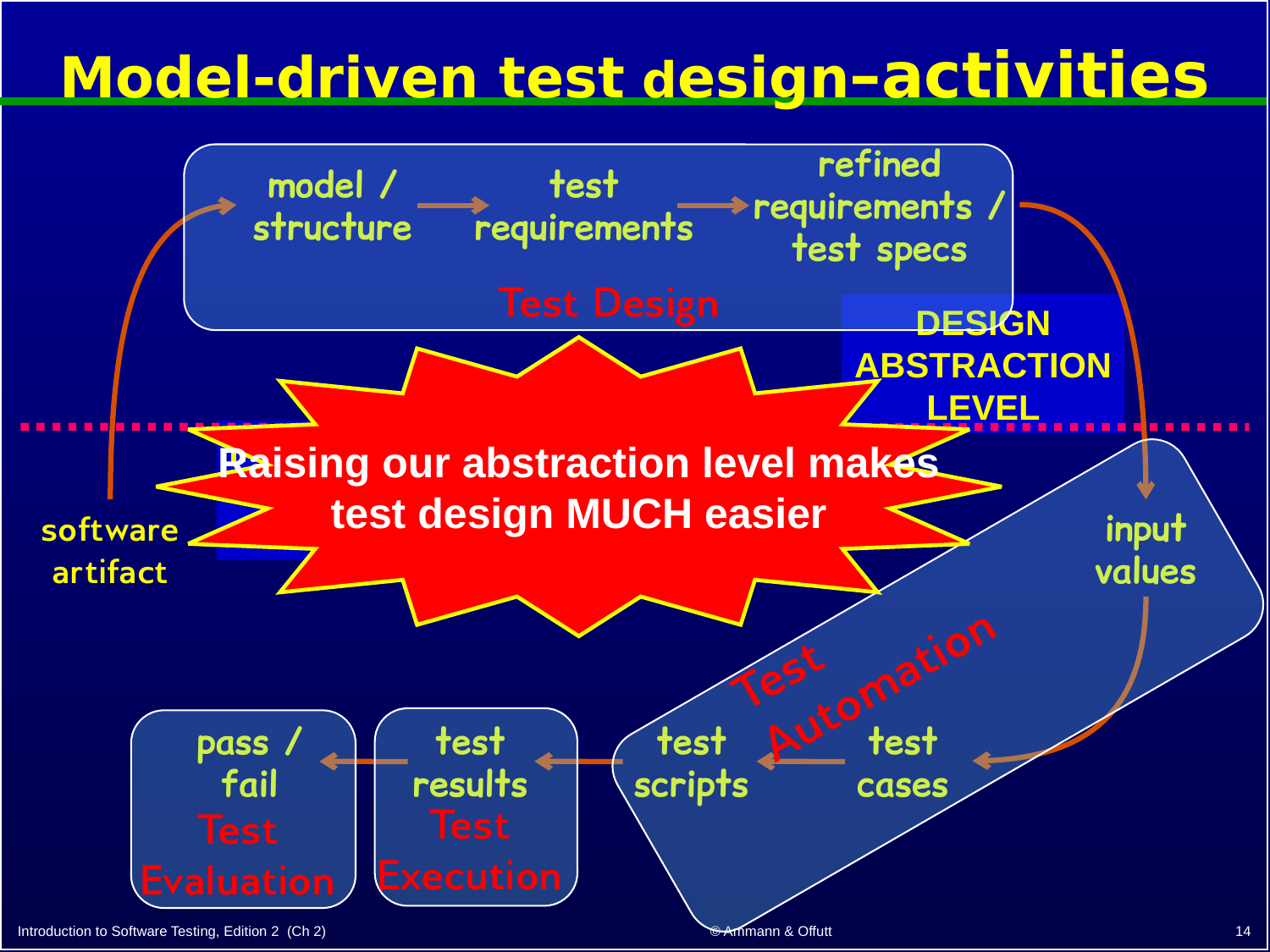

# Model-driven test design–activities
refined requirements / test specs

Test Design
model / structure
test requirements
DESIGN
ABSTRACTION
LEVEL
Raising our abstraction level makes
test design MUCH easier
IMPLEMENTATION
ABSTRACTION
LEVEL
software artifact
input values
Test Automation

Test Execution

Test Evaluation
pass / fail
test results
test scripts
test cases
14
© Ammann & Offutt
Introduction to Software Testing, Edition 2  (Ch 2)